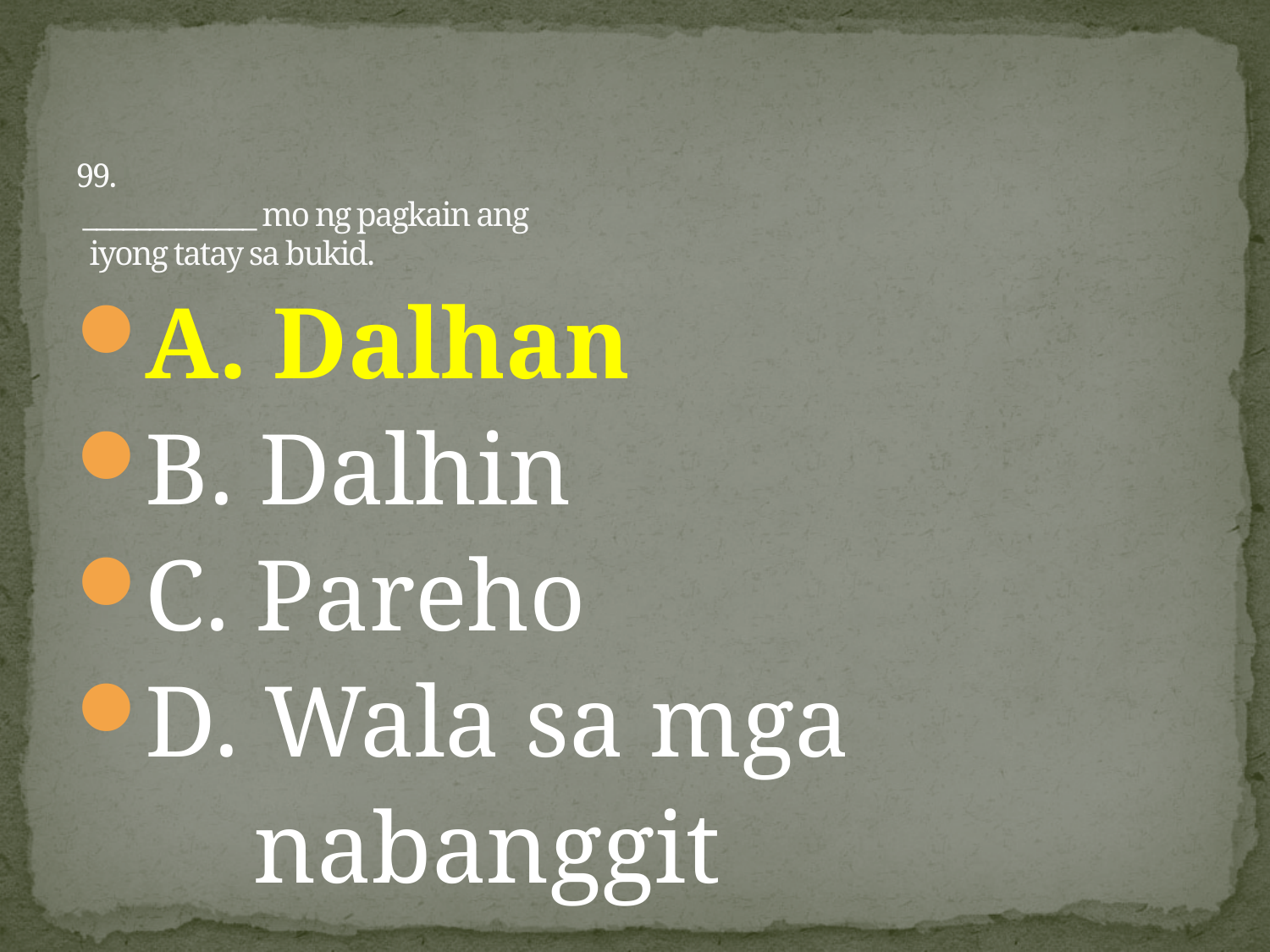

# 99.   _____________ mo ng pagkain ang iyong tatay sa bukid.
A. Dalhan
B. Dalhin
C. Pareho
D. Wala sa mga
       nabanggit